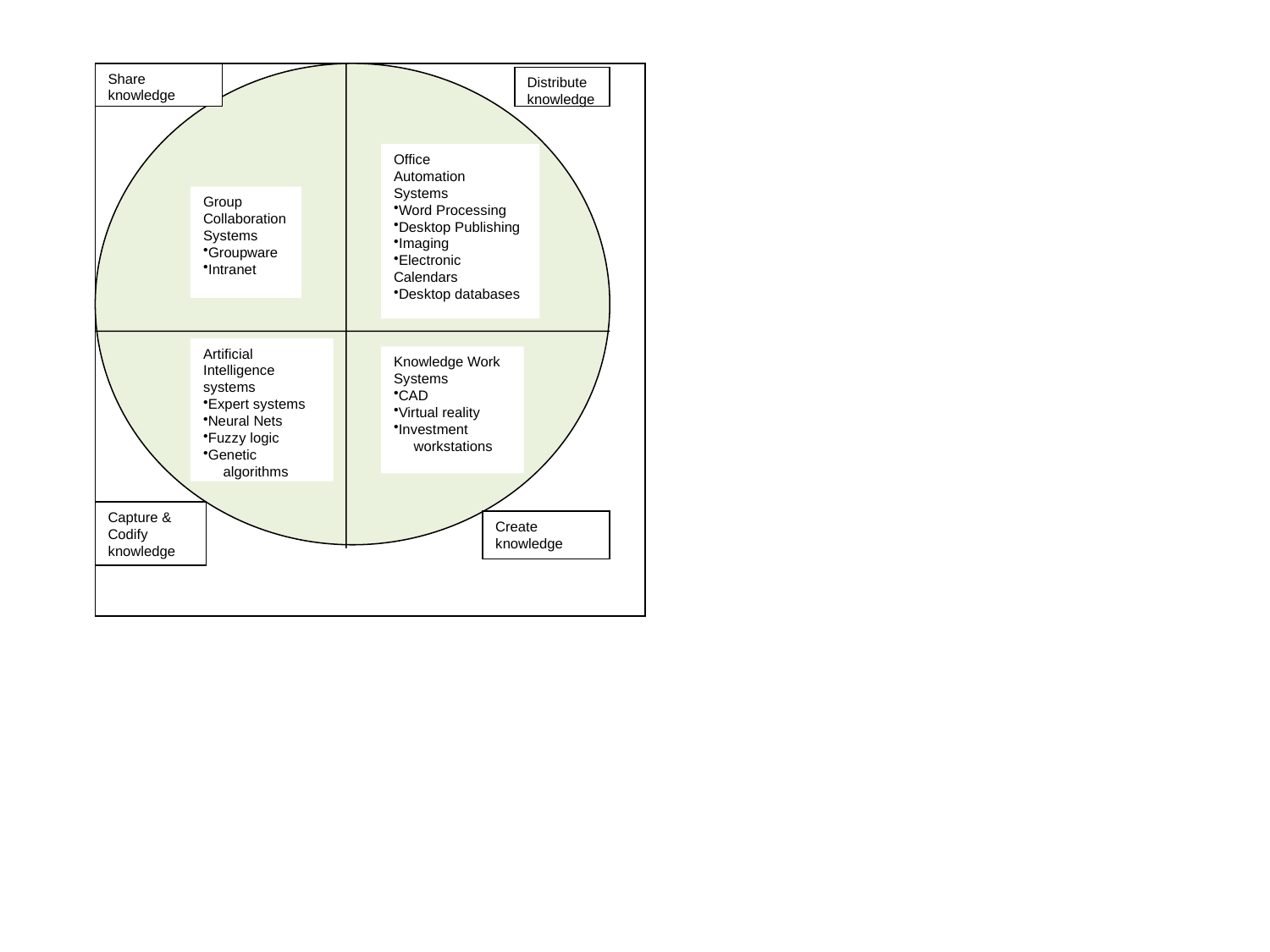

Share knowledge

Distribute
knowledge

Office
Automation
Systems
Word Processing
Desktop Publishing
Imaging
Electronic Calendars
Desktop databases
Group
Collaboration
Systems
Groupware
Intranet

Artificial Intelligence systems
Expert systems
Neural Nets
Fuzzy logic
Genetic
     algorithms
Knowledge Work
Systems
CAD
Virtual reality
Investment
     workstations
Capture &
Codify knowledge
Create
knowledge